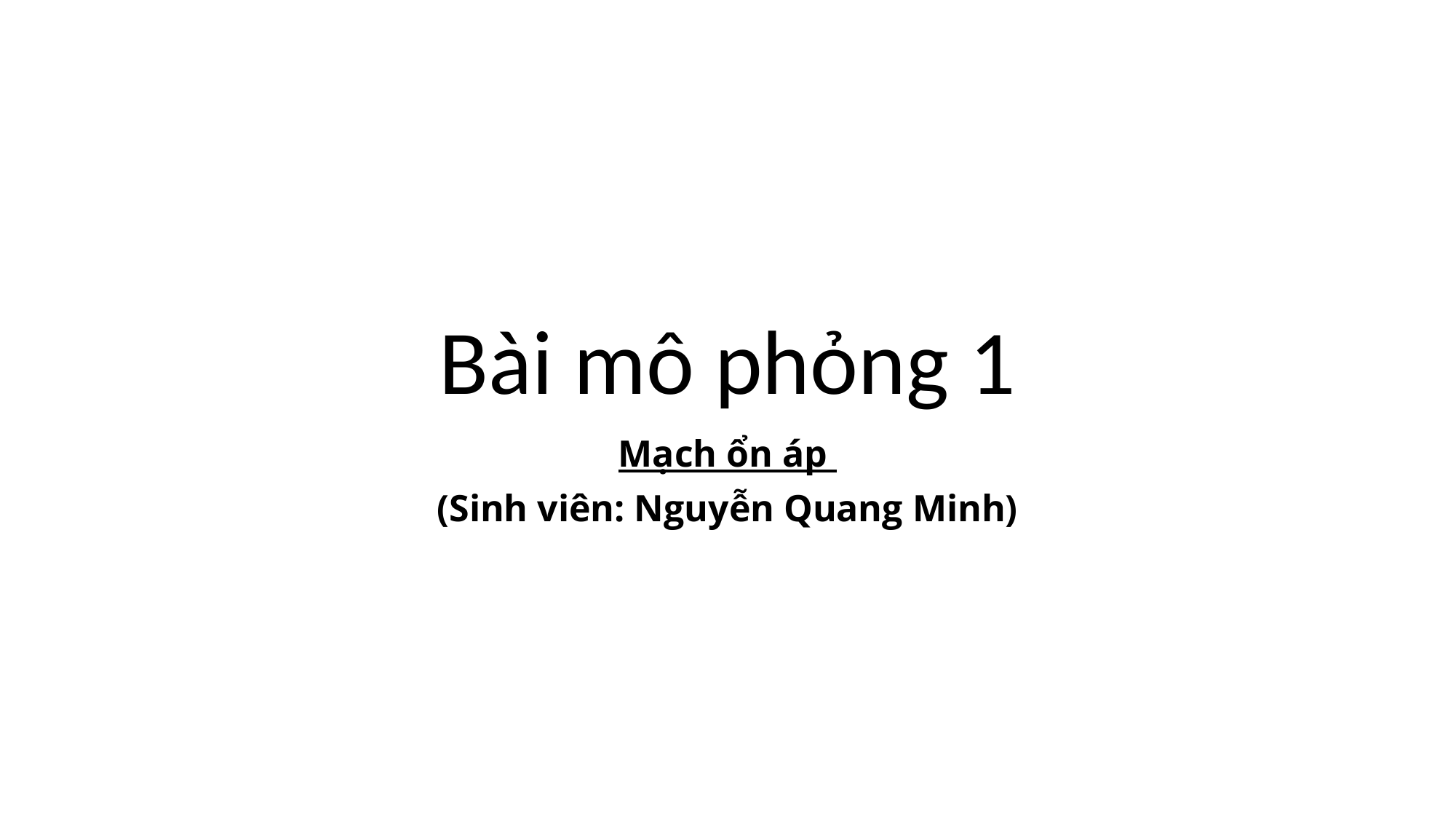

# Bài mô phỏng 1
Mạch ổn áp
(Sinh viên: Nguyễn Quang Minh)